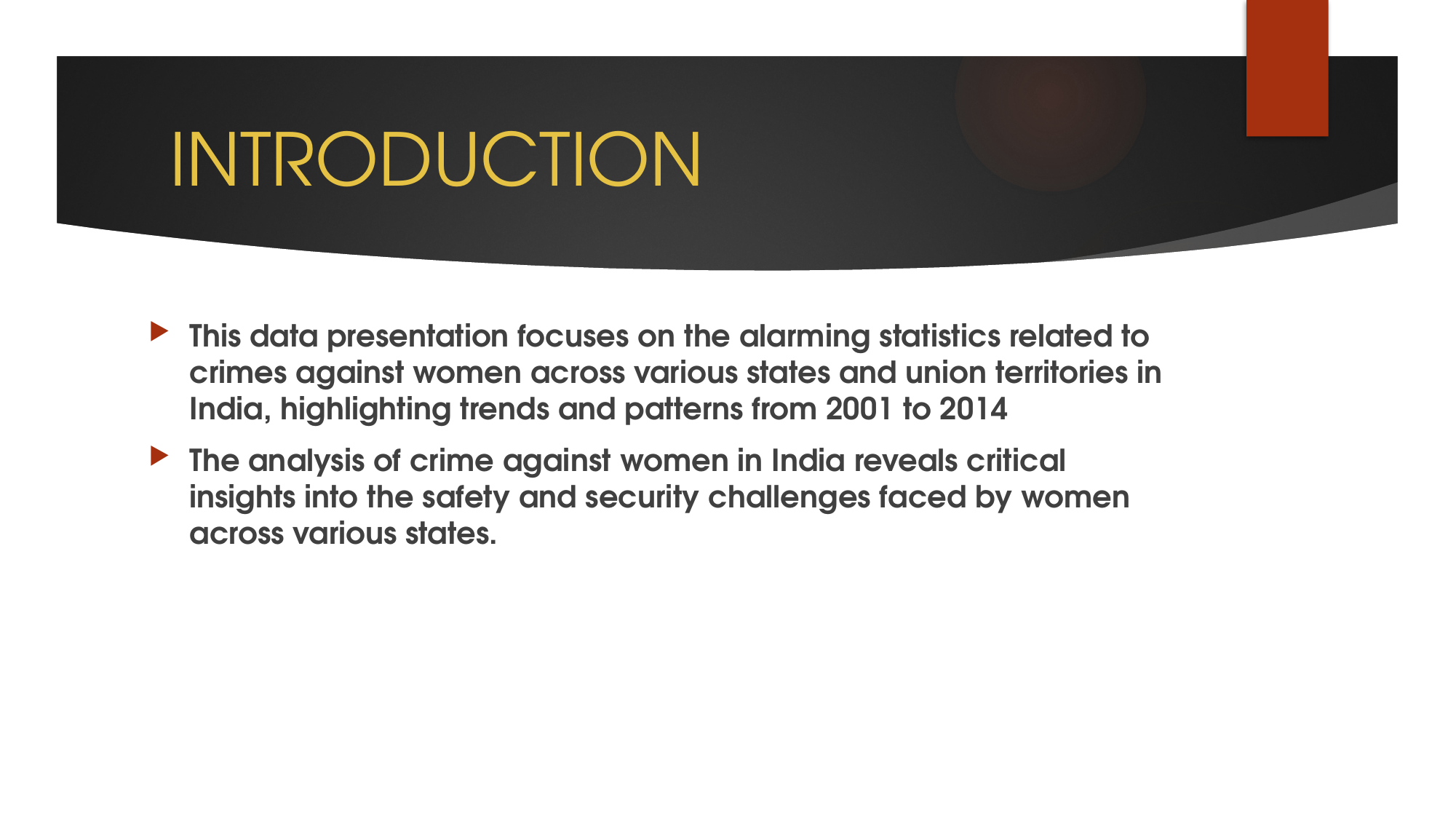

# INTRODUCTION
This data presentation focuses on the alarming statistics related to crimes against women across various states and union territories in India, highlighting trends and patterns from 2001 to 2014
The analysis of crime against women in India reveals critical insights into the safety and security challenges faced by women across various states.